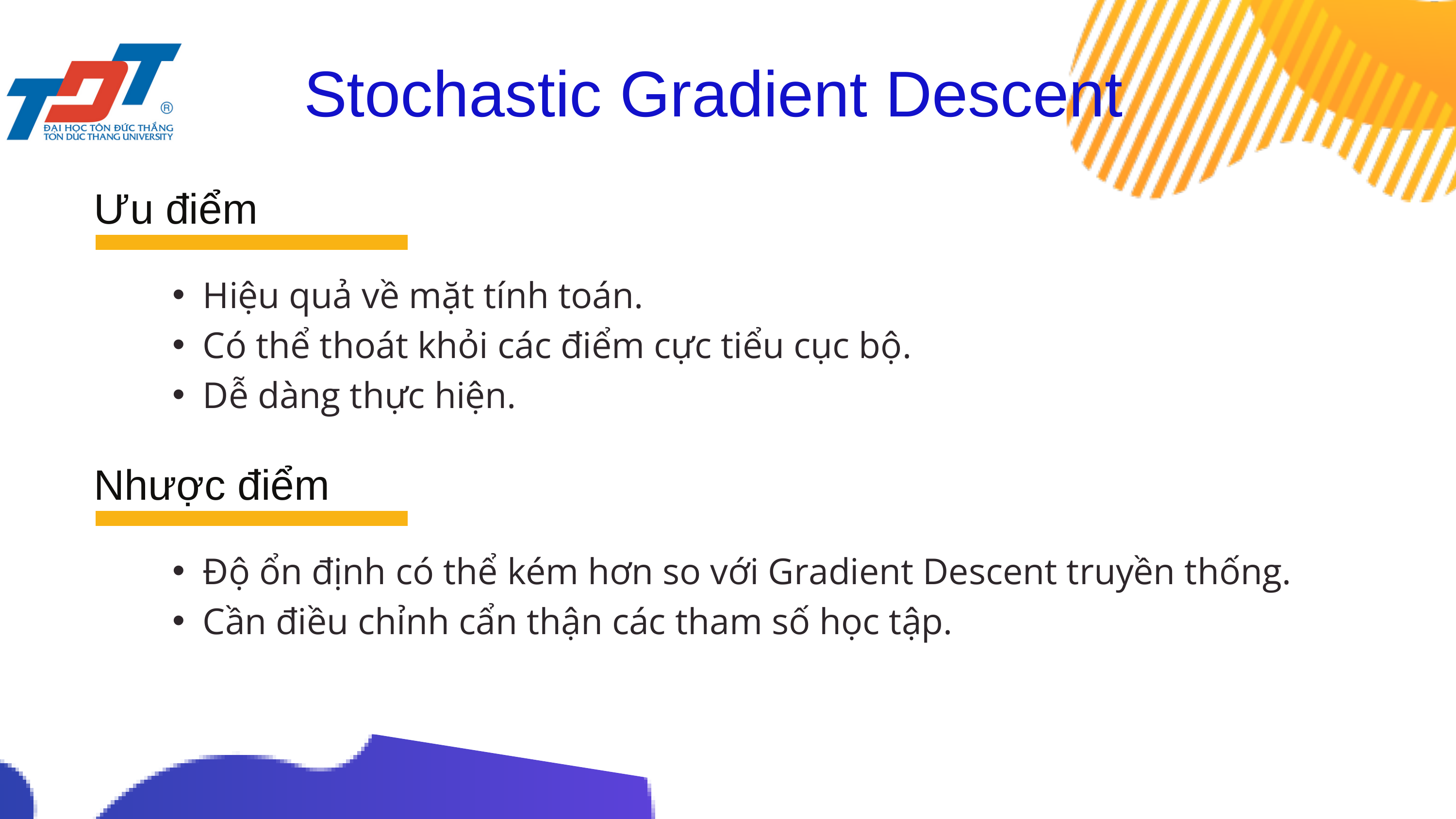

Stochastic Gradient Descent
Ưu điểm

Hiệu quả về mặt tính toán.
Có thể thoát khỏi các điểm cực tiểu cục bộ.
Dễ dàng thực hiện.

Nhược điểm

Độ ổn định có thể kém hơn so với Gradient Descent truyền thống.
Cần điều chỉnh cẩn thận các tham số học tập.